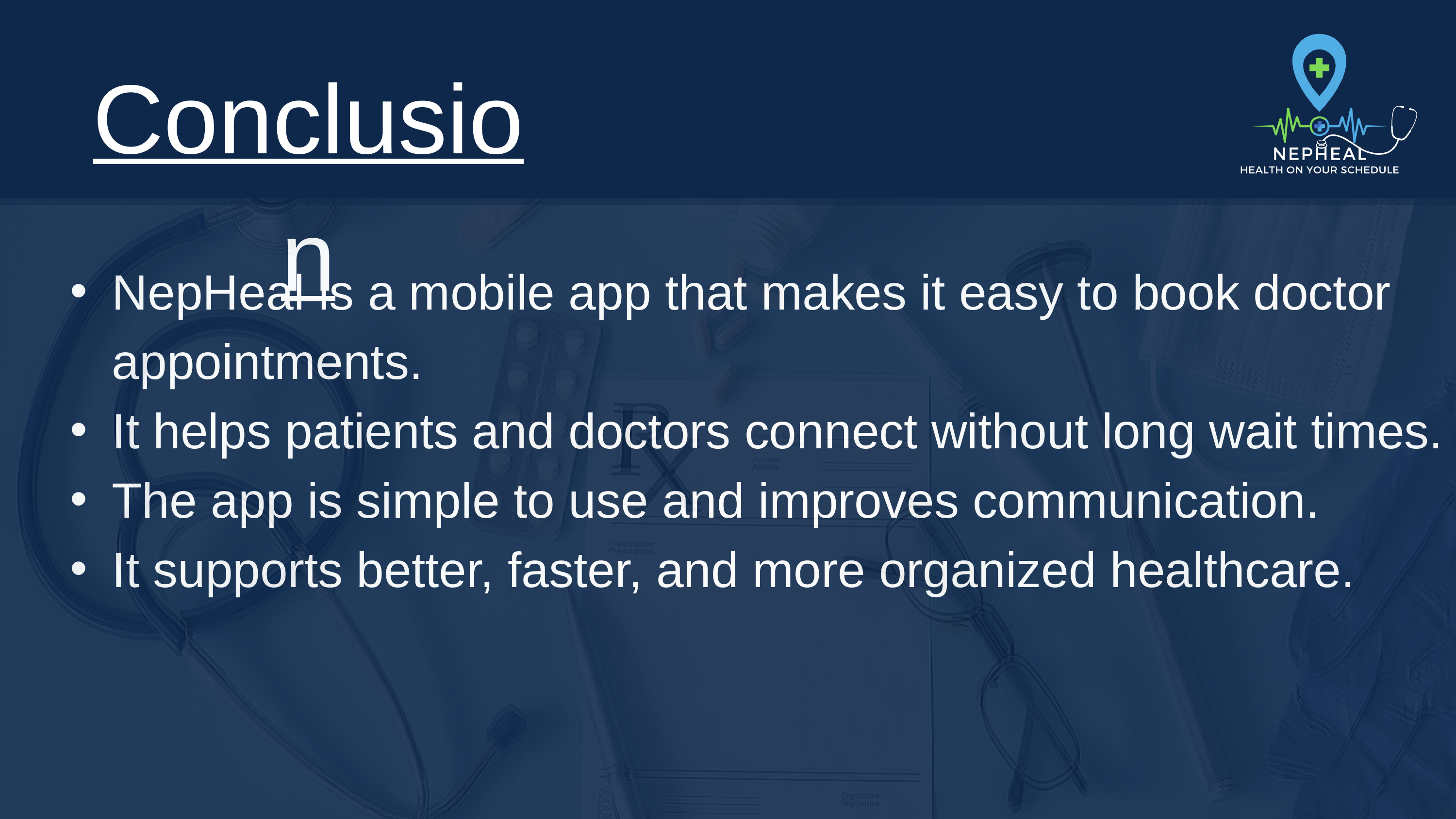

Conclusion

NepHeal is a mobile app that makes it easy to book doctor appointments.
It helps patients and doctors connect without long wait times.
The app is simple to use and improves communication.
It supports better, faster, and more organized healthcare.